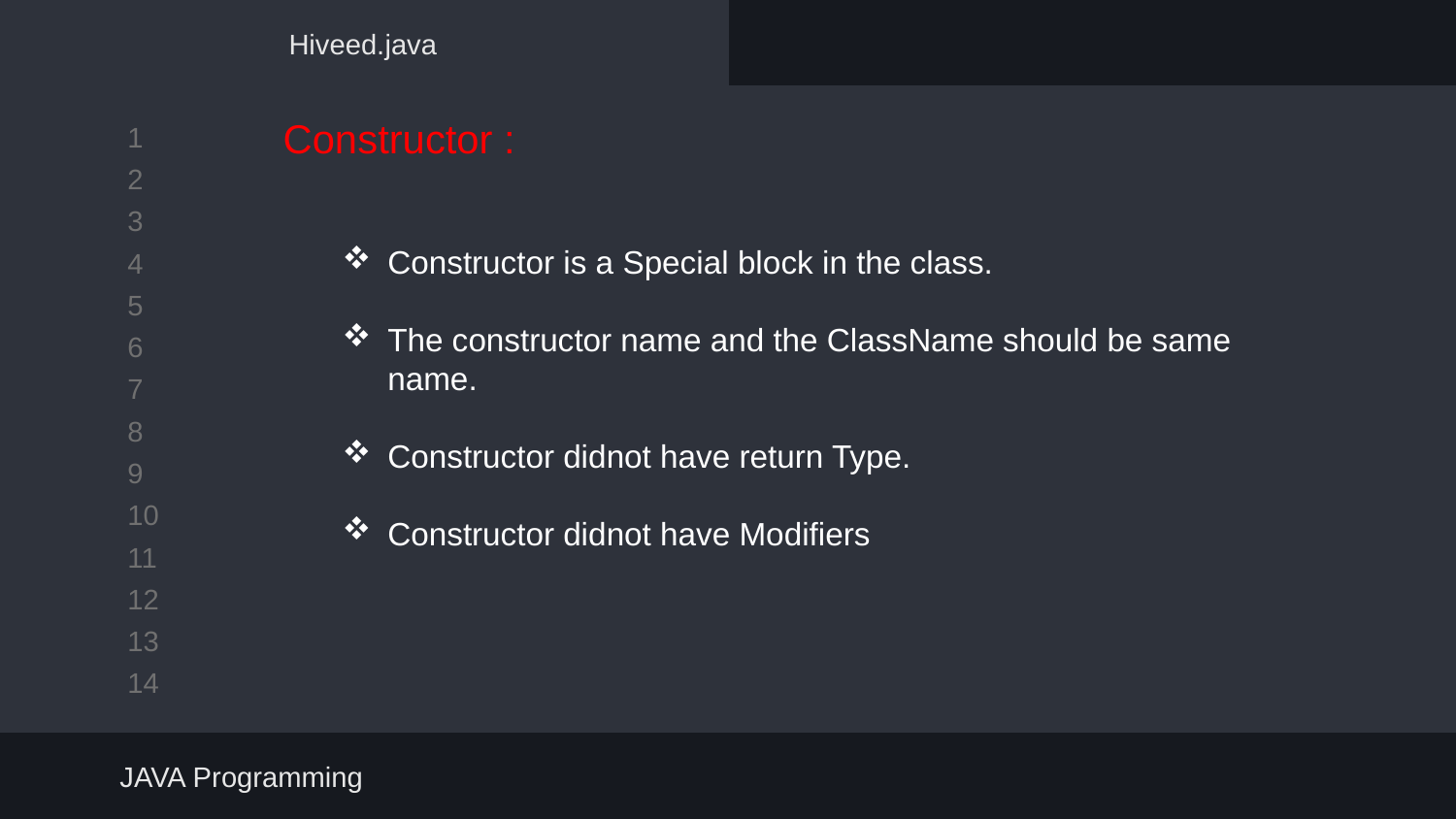

Hiveed.java
Constructor :
Constructor is a Special block in the class.

The constructor name and the ClassName should be same name.

Constructor didnot have return Type.

Constructor didnot have Modifiers
JAVA Programming